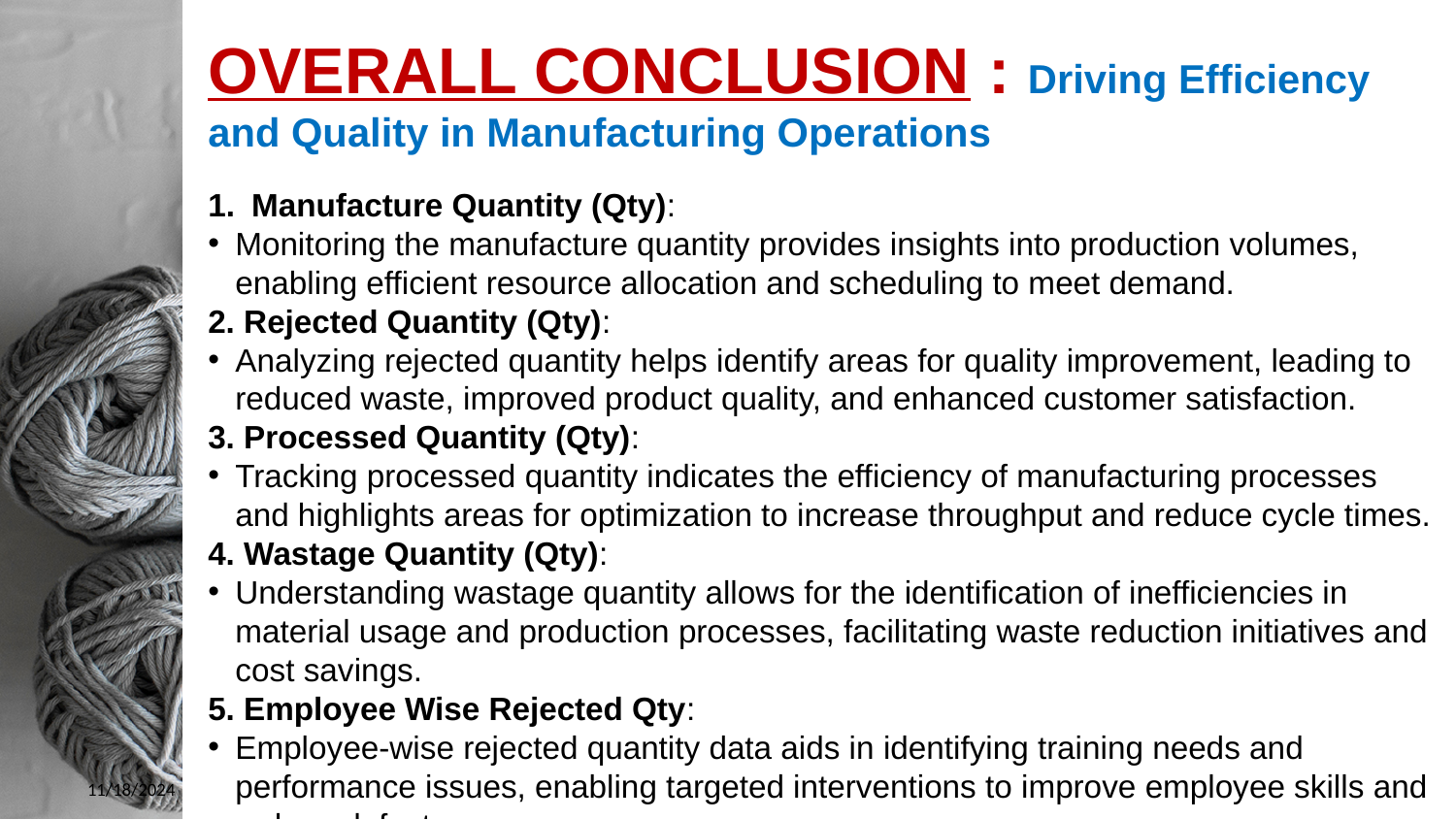

OVERALL CONCLUSION : Driving Efficiency and Quality in Manufacturing Operations

 Manufacture Quantity (Qty):
Monitoring the manufacture quantity provides insights into production volumes, enabling efficient resource allocation and scheduling to meet demand.
2. Rejected Quantity (Qty):
Analyzing rejected quantity helps identify areas for quality improvement, leading to reduced waste, improved product quality, and enhanced customer satisfaction.
3. Processed Quantity (Qty):
Tracking processed quantity indicates the efficiency of manufacturing processes and highlights areas for optimization to increase throughput and reduce cycle times.
4. Wastage Quantity (Qty):
Understanding wastage quantity allows for the identification of inefficiencies in material usage and production processes, facilitating waste reduction initiatives and cost savings.
5. Employee Wise Rejected Qty:
Employee-wise rejected quantity data aids in identifying training needs and performance issues, enabling targeted interventions to improve employee skills and reduce defects.
11/18/2024